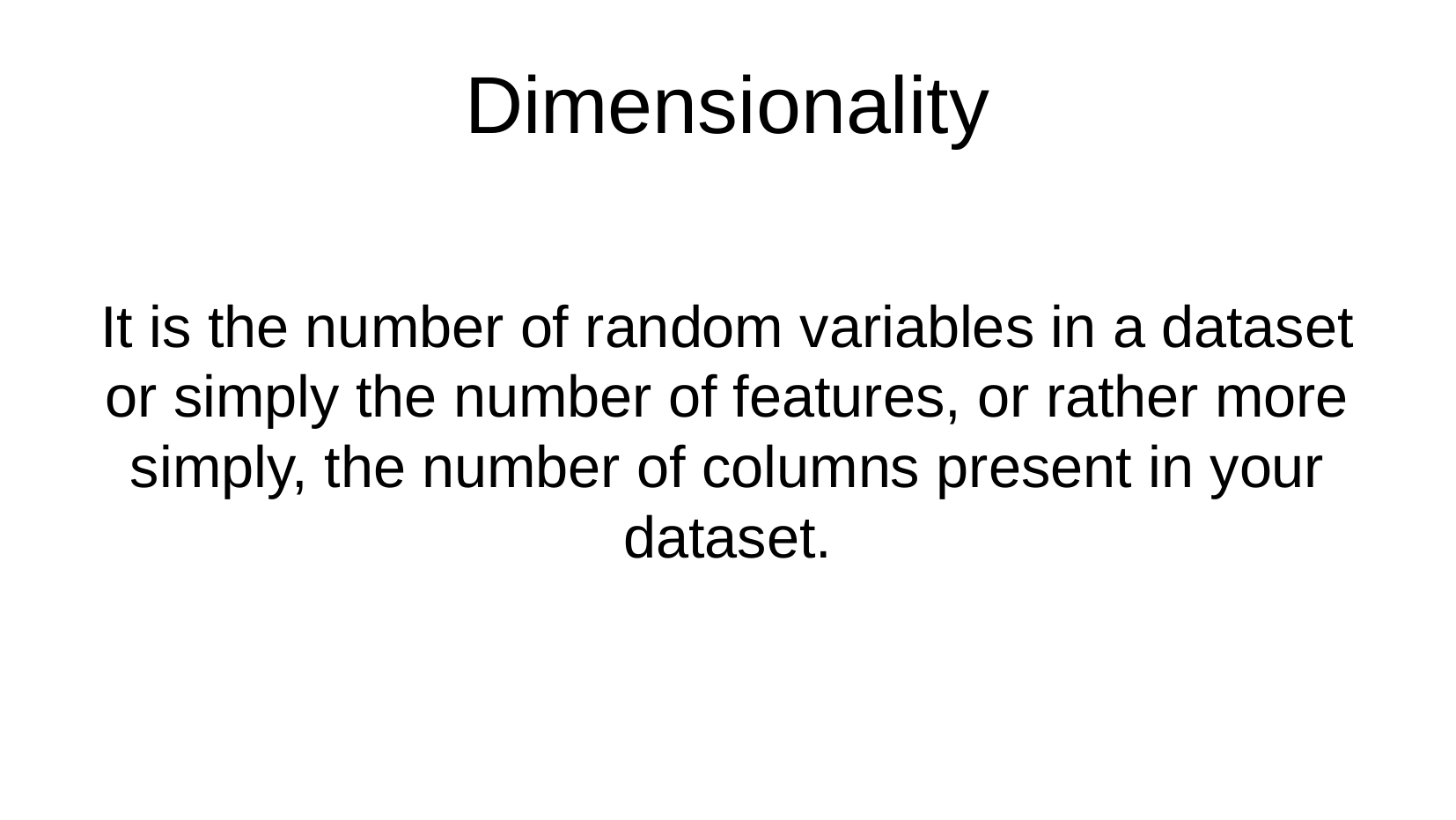

Dimensionality
It is the number of random variables in a dataset or simply the number of features, or rather more simply, the number of columns present in your dataset.